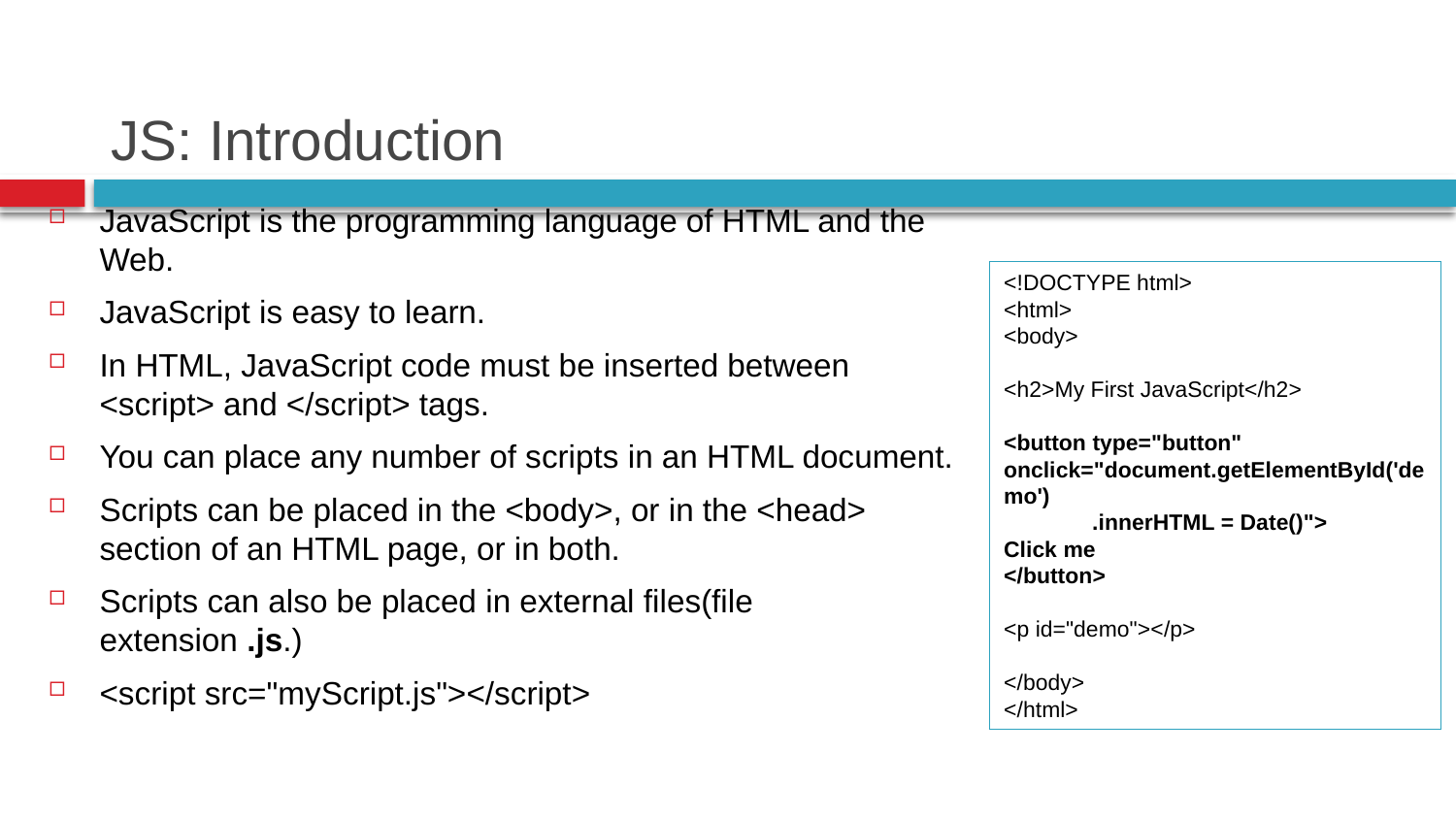

# JS: Introduction
JavaScript is the programming language of HTML and the Web.
JavaScript is easy to learn.
In HTML, JavaScript code must be inserted between <script> and </script> tags.
You can place any number of scripts in an HTML document.
Scripts can be placed in the <body>, or in the <head> section of an HTML page, or in both.
Scripts can also be placed in external files(file extension .js.)
<script src="myScript.js"></script>

<!DOCTYPE html>
<html>
<body>

<h2>My First JavaScript</h2>

<button type="button"
onclick="document.getElementById('demo')
              .innerHTML = Date()">
Click me
</button>

<p id="demo"></p>

</body>
</html>